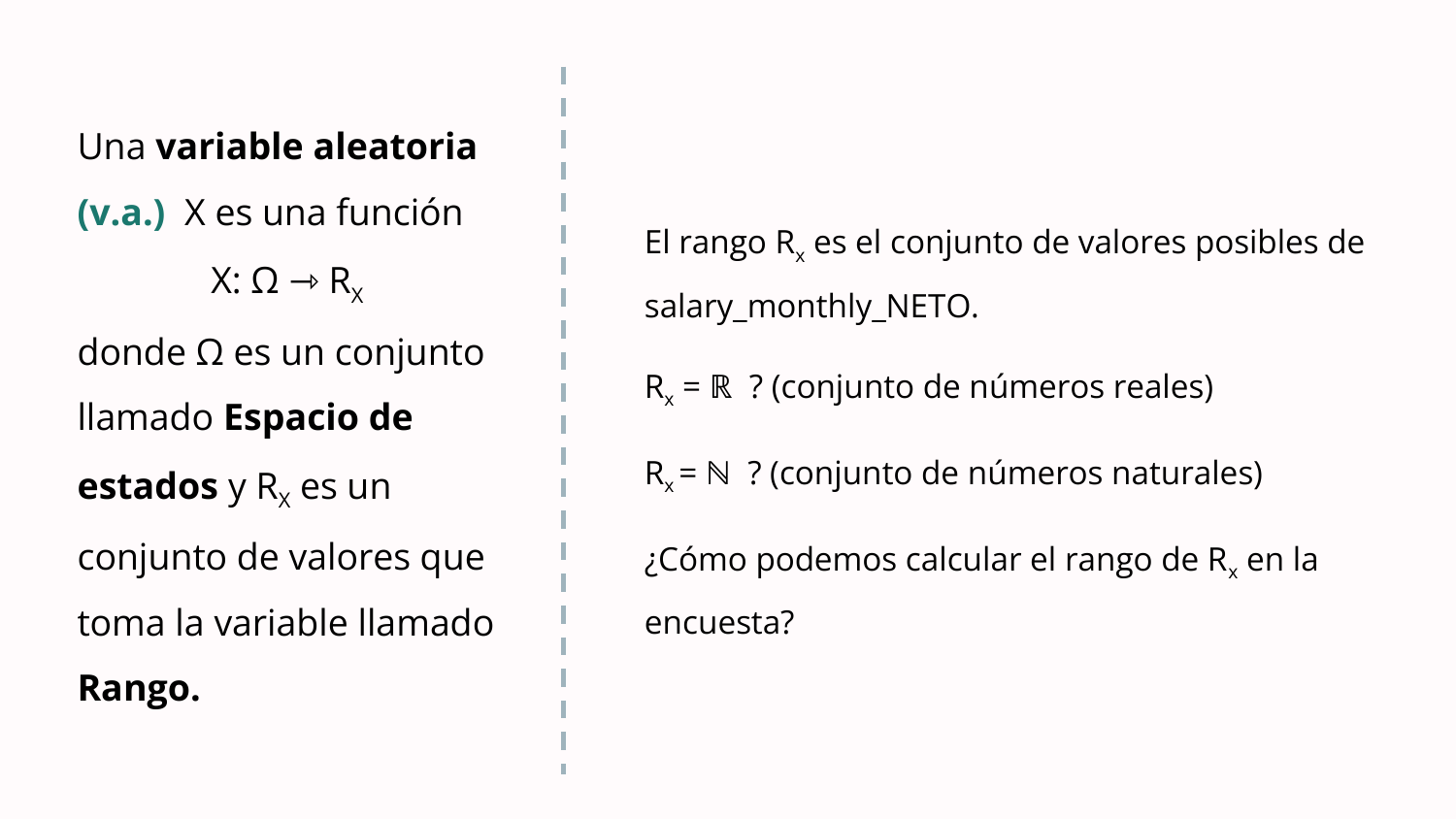

Una variable aleatoria (v.a.)  X es una función
X: Ω ⇾ RX
donde Ω es un conjunto llamado Espacio de estados y RX es un conjunto de valores que toma la variable llamado Rango.
El rango Rx es el conjunto de valores posibles de salary_monthly_NETO.
Rx = ℝ  ? (conjunto de números reales)
Rx = ℕ  ? (conjunto de números naturales)
¿Cómo podemos calcular el rango de Rx en la encuesta?